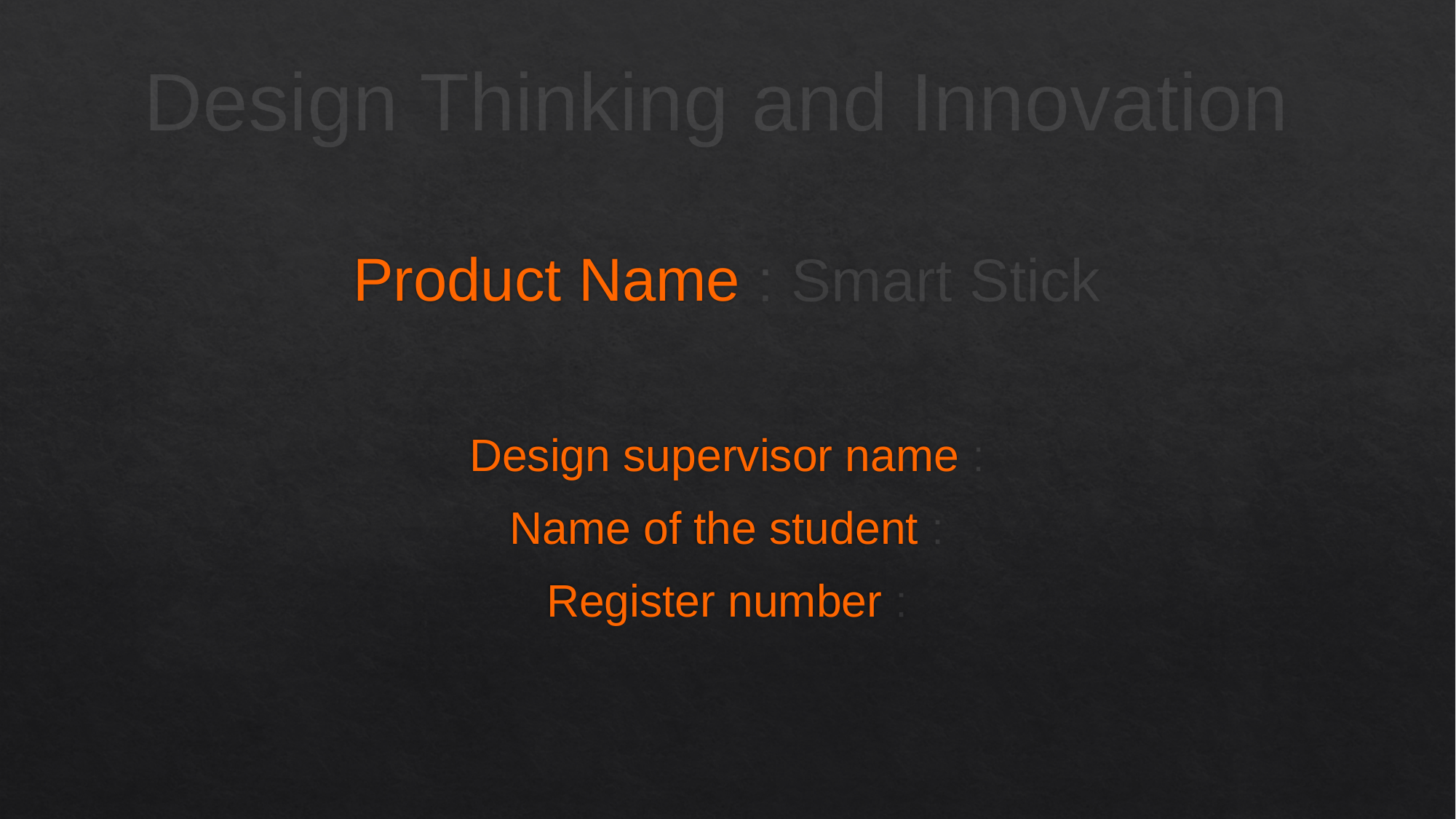

# Design Thinking and Innovation

Product Name : Smart Stick

Design supervisor name :
Name of the student :
Register number :